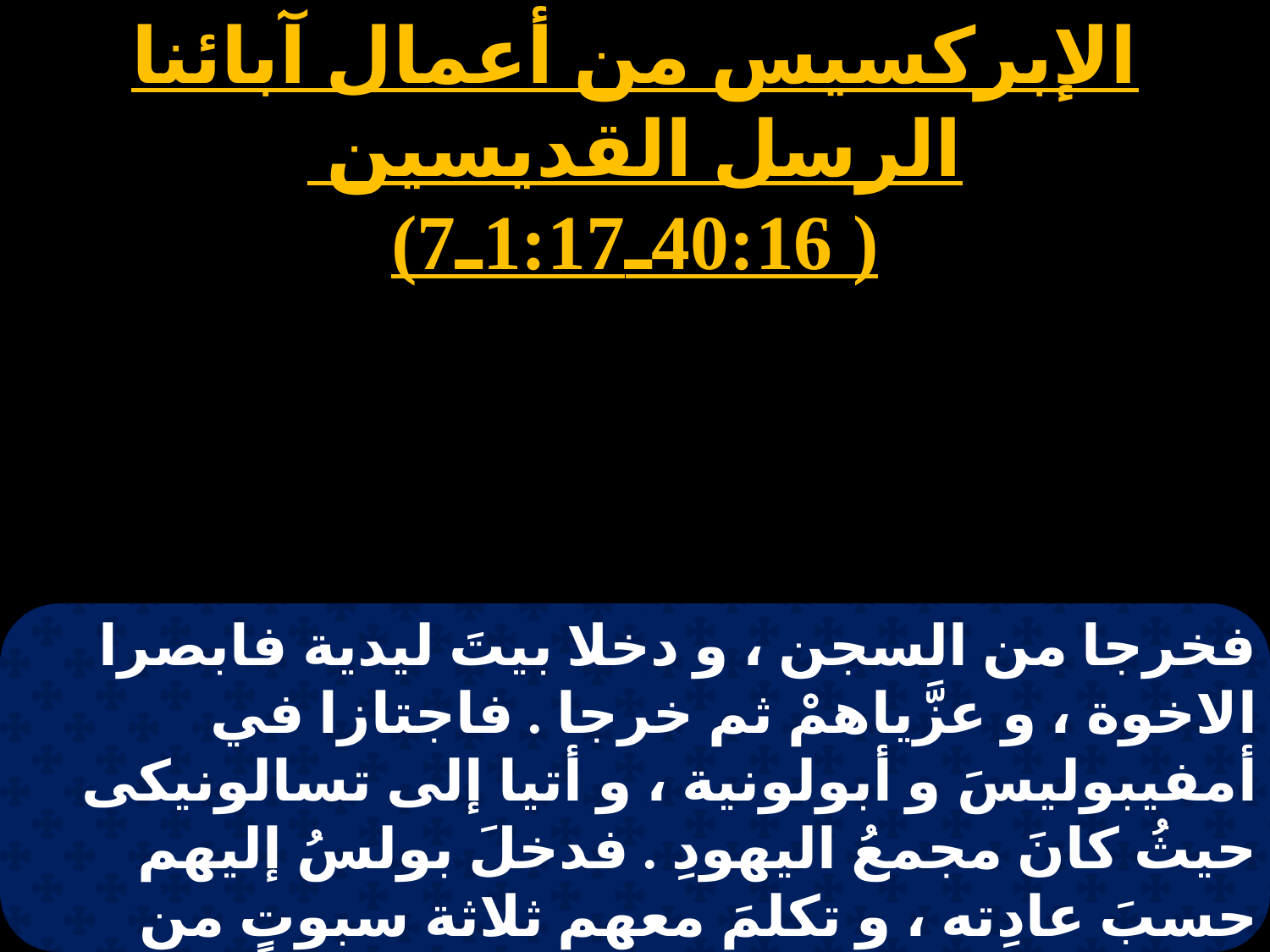

الإبركسيس من أعمال آبائنا الرسل القديسين
( 40:16ـ1:17ـ7)
فخرجا من السجن ، و دخلا بيتَ ليدية فابصرا الاخوة ، و عزَّياهمْ ثم خرجا . فاجتازا في أمفيبوليسَ و أبولونية ، و أتيا إلى تسالونيكى حيثُ كانَ مجمعُ اليهودِ . فدخلَ بولسُ إليهم حسبَ عادِته ، و تكلمَ معهم ثلاثة سبوتٍ من الكتبِ .